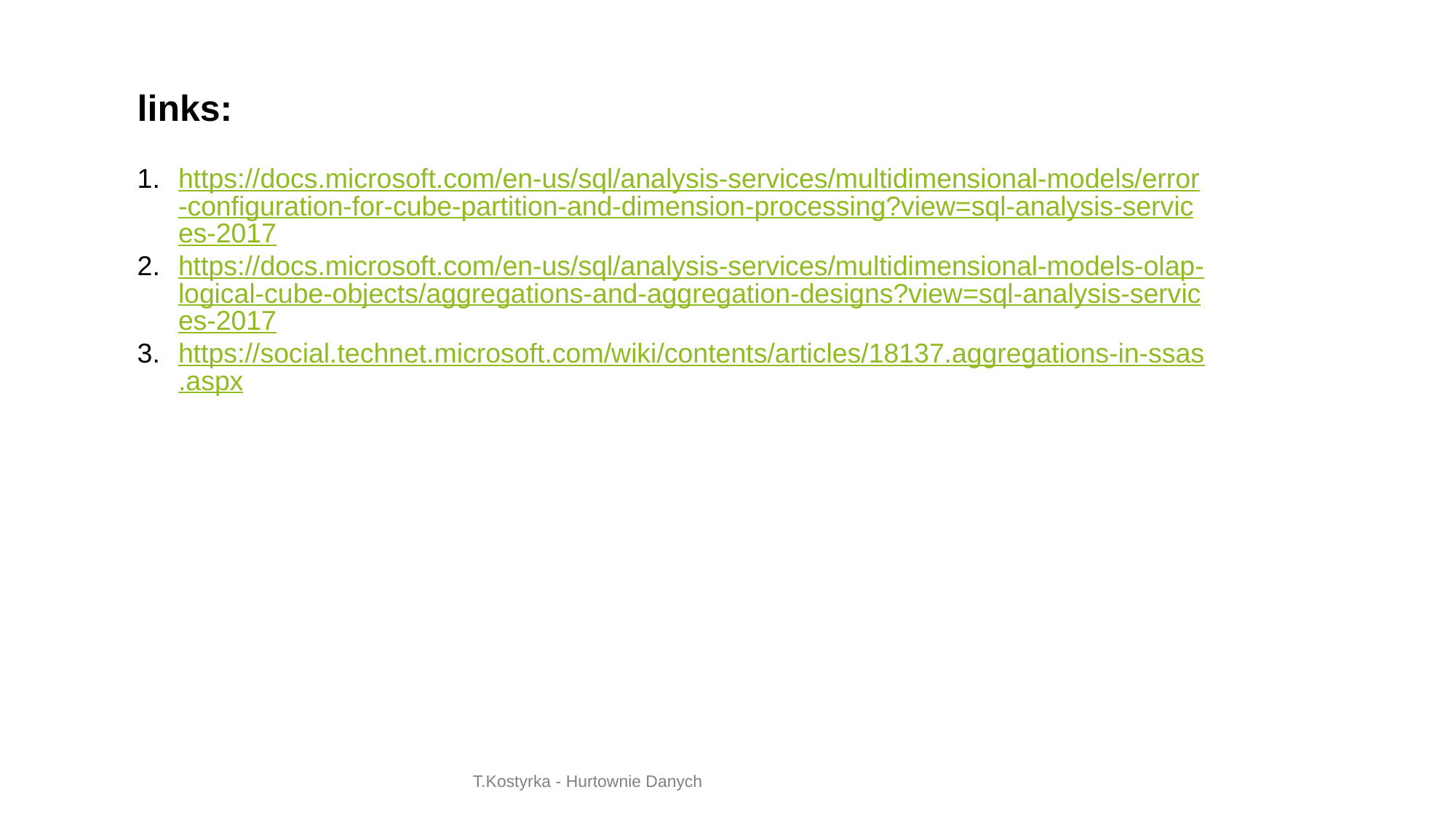

links:

https://docs.microsoft.com/en-us/sql/analysis-services/multidimensional-models/error-configuration-for-cube-partition-and-dimension-processing?view=sql-analysis-services-2017
https://docs.microsoft.com/en-us/sql/analysis-services/multidimensional-models-olap-logical-cube-objects/aggregations-and-aggregation-designs?view=sql-analysis-services-2017
https://social.technet.microsoft.com/wiki/contents/articles/18137.aggregations-in-ssas.aspx

T.Kostyrka - Hurtownie Danych